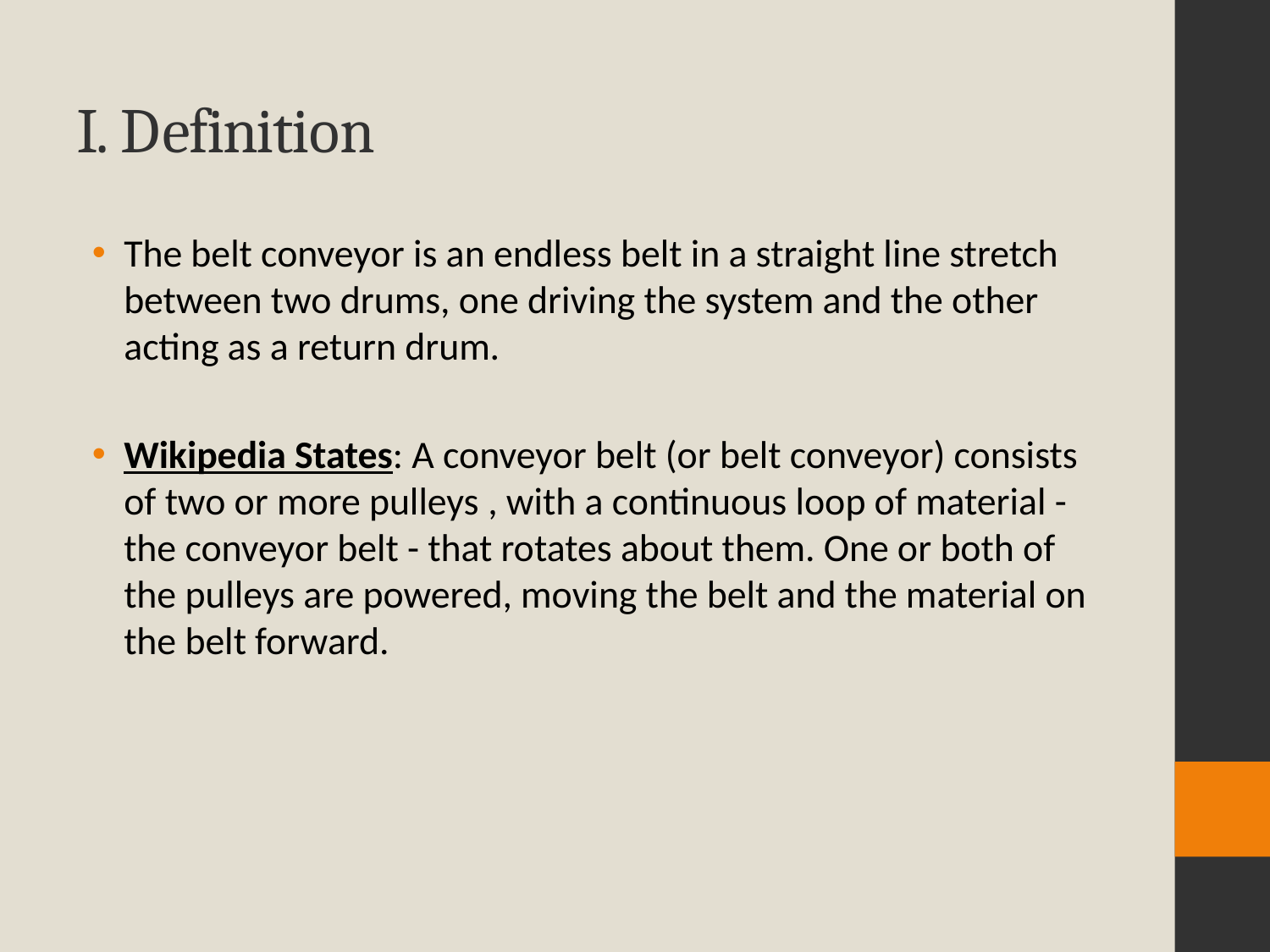

# I. Definition
The belt conveyor is an endless belt in a straight line stretch between two drums, one driving the system and the other acting as a return drum.

Wikipedia States: A conveyor belt (or belt conveyor) consists of two or more pulleys , with a continuous loop of material - the conveyor belt - that rotates about them. One or both of the pulleys are powered, moving the belt and the material on the belt forward.